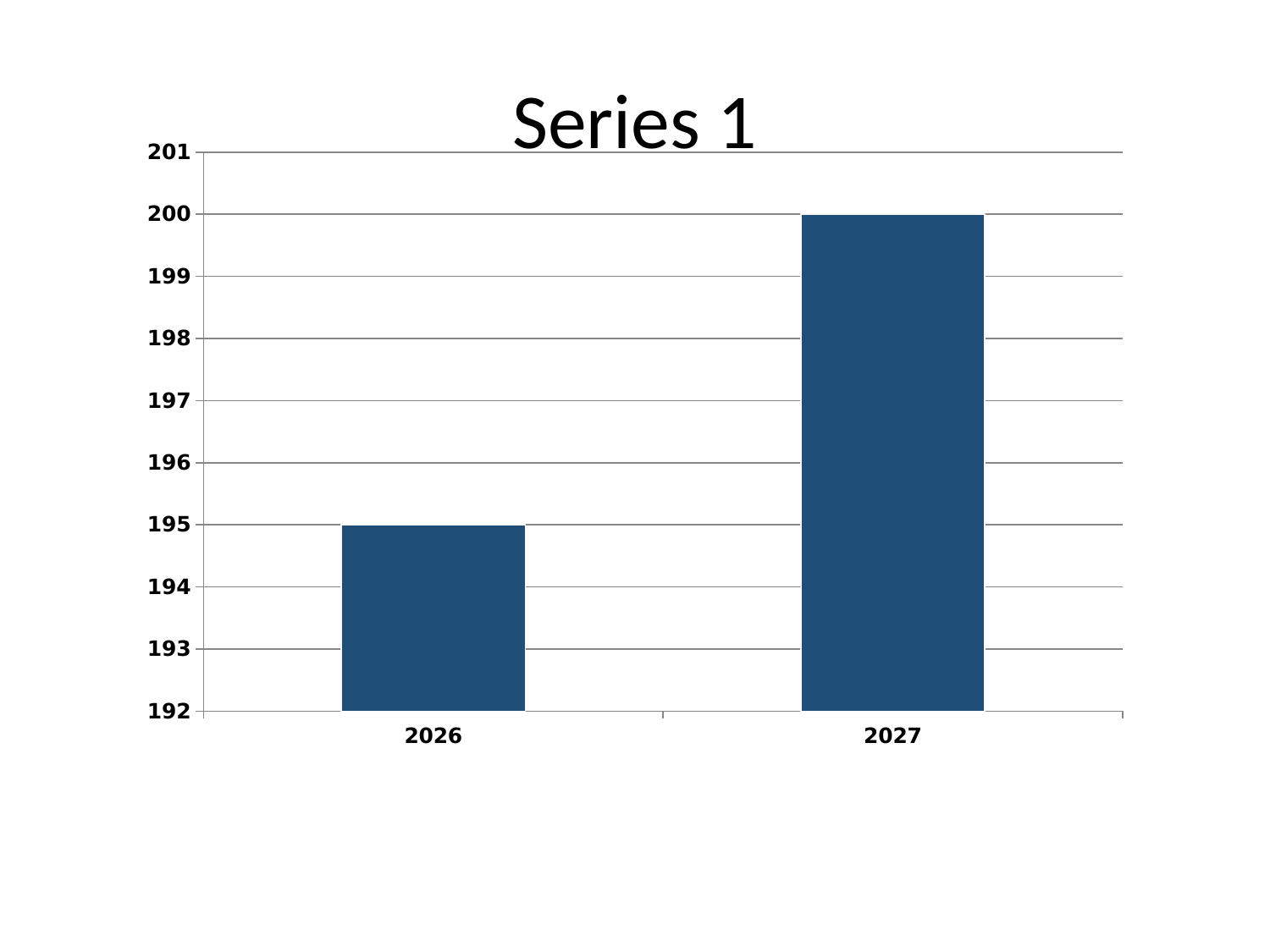

# Series 1

### Chart

| Category |  |
|---|---|
| 2026 | 195.0 |
| 2027 | 200.0 |